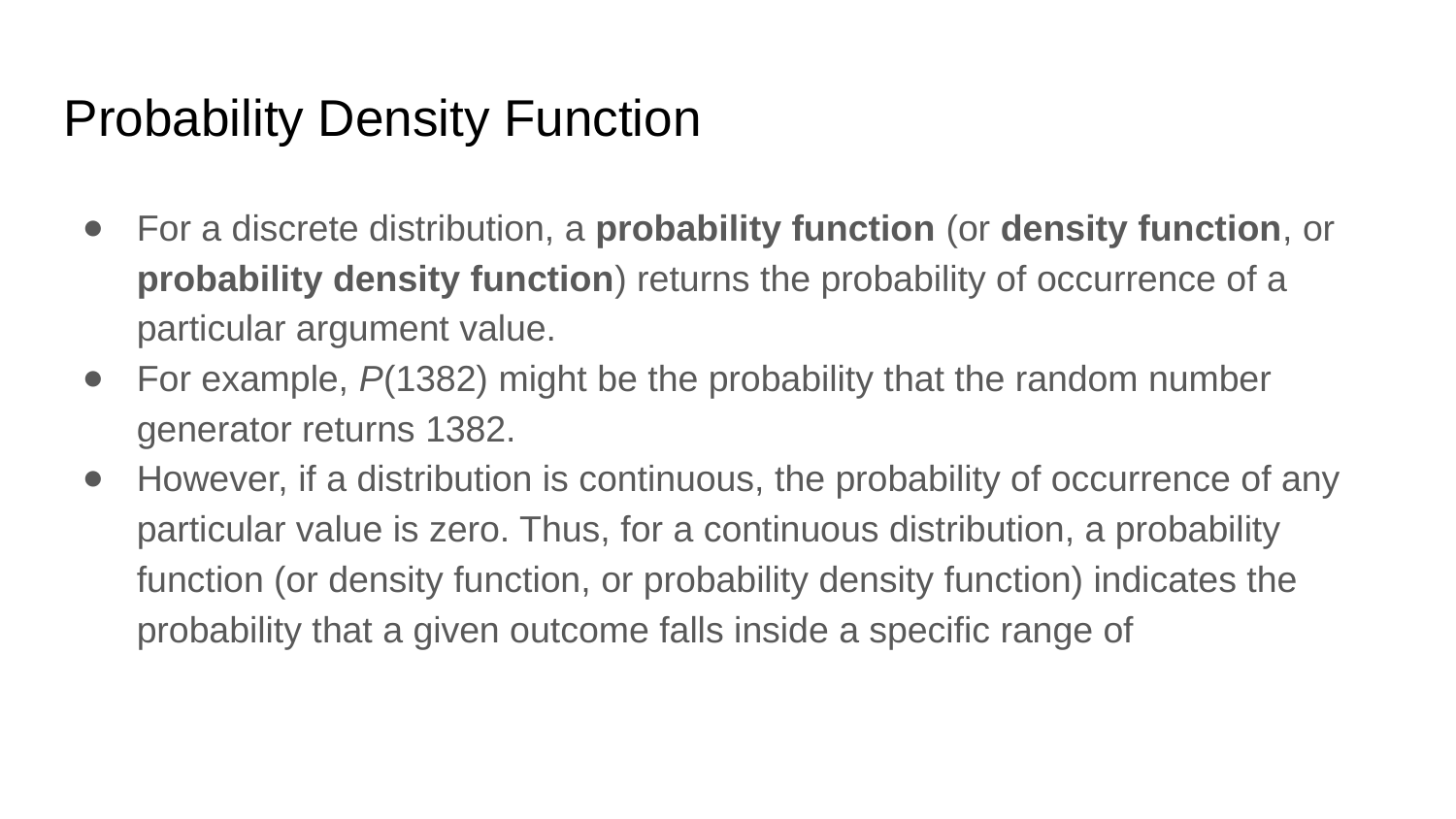

Probability Density Function
For a discrete distribution, a probability function (or density function, or probability density function) returns the probability of occurrence of a particular argument value.
For example, P(1382) might be the probability that the random number generator returns 1382.
However, if a distribution is continuous, the probability of occurrence of any particular value is zero. Thus, for a continuous distribution, a probability function (or density function, or probability density function) indicates the probability that a given outcome falls inside a specific range of